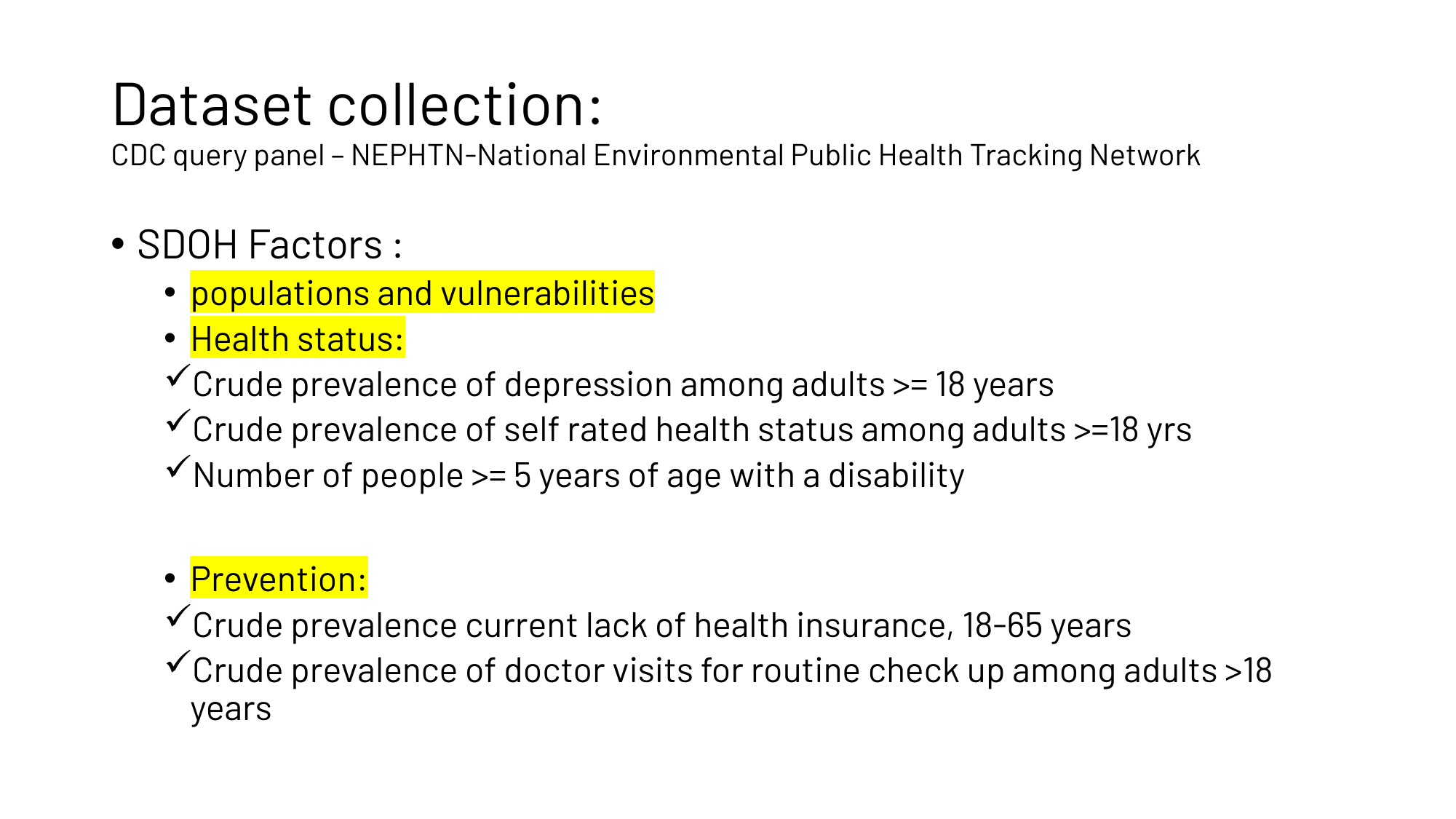

# Dataset collection: CDC query panel – NEPHTN-National Environmental Public Health Tracking Network
SDOH Factors :
populations and vulnerabilities
Health status:
Crude prevalence of depression among adults >= 18 years
Crude prevalence of self rated health status among adults >=18 yrs
Number of people >= 5 years of age with a disability

Prevention:
Crude prevalence current lack of health insurance, 18-65 years
Crude prevalence of doctor visits for routine check up among adults >18 years